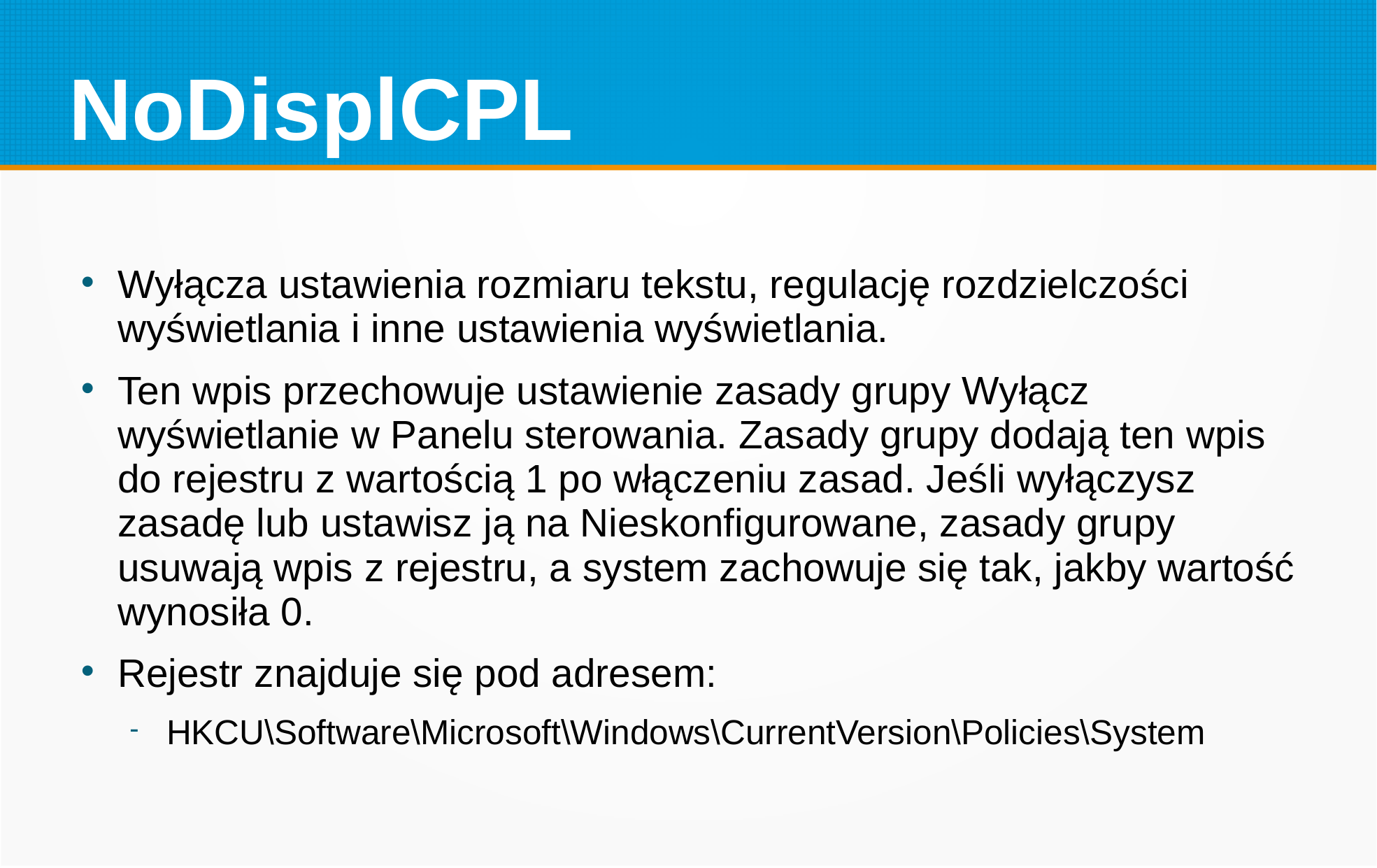

NoDisplCPL

Wyłącza ustawienia rozmiaru tekstu, regulację rozdzielczości wyświetlania i inne ustawienia wyświetlania.
Ten wpis przechowuje ustawienie zasady grupy Wyłącz wyświetlanie w Panelu sterowania. Zasady grupy dodają ten wpis do rejestru z wartością 1 po włączeniu zasad. Jeśli wyłączysz zasadę lub ustawisz ją na Nieskonfigurowane, zasady grupy usuwają wpis z rejestru, a system zachowuje się tak, jakby wartość wynosiła 0.
Rejestr znajduje się pod adresem:
HKCU\Software\Microsoft\Windows\CurrentVersion\Policies\System